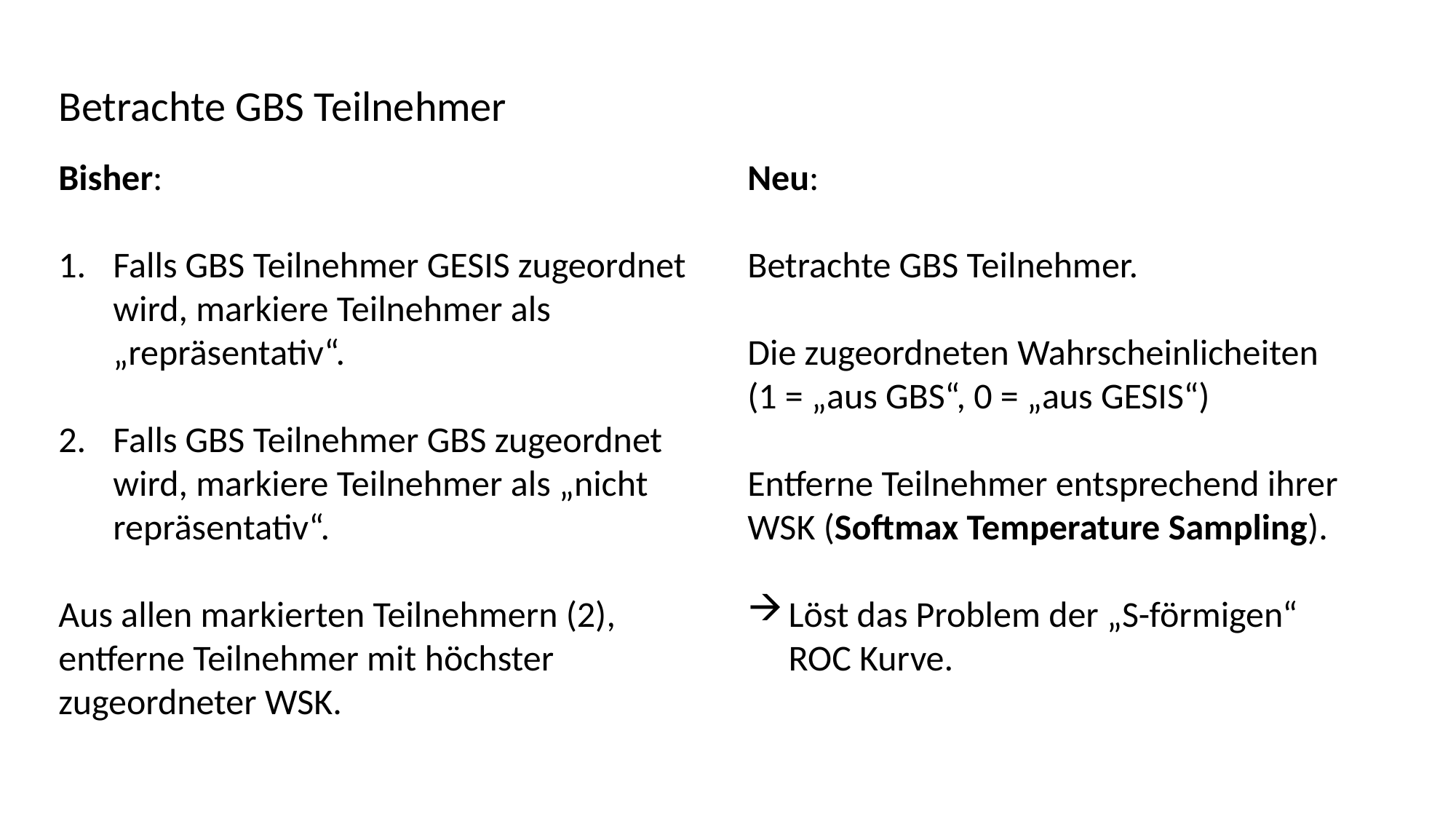

Betrachte GBS Teilnehmer
Bisher:

Falls GBS Teilnehmer GESIS zugeordnet wird, markiere Teilnehmer als „repräsentativ“.

Falls GBS Teilnehmer GBS zugeordnet wird, markiere Teilnehmer als „nicht repräsentativ“.

Aus allen markierten Teilnehmern (2), entferne Teilnehmer mit höchster zugeordneter WSK.
Neu:

Betrachte GBS Teilnehmer.

Die zugeordneten Wahrscheinlicheiten
(1 = „aus GBS“, 0 = „aus GESIS“)

Entferne Teilnehmer entsprechend ihrer WSK (Softmax Temperature Sampling).

Löst das Problem der „S-förmigen“ ROC Kurve.